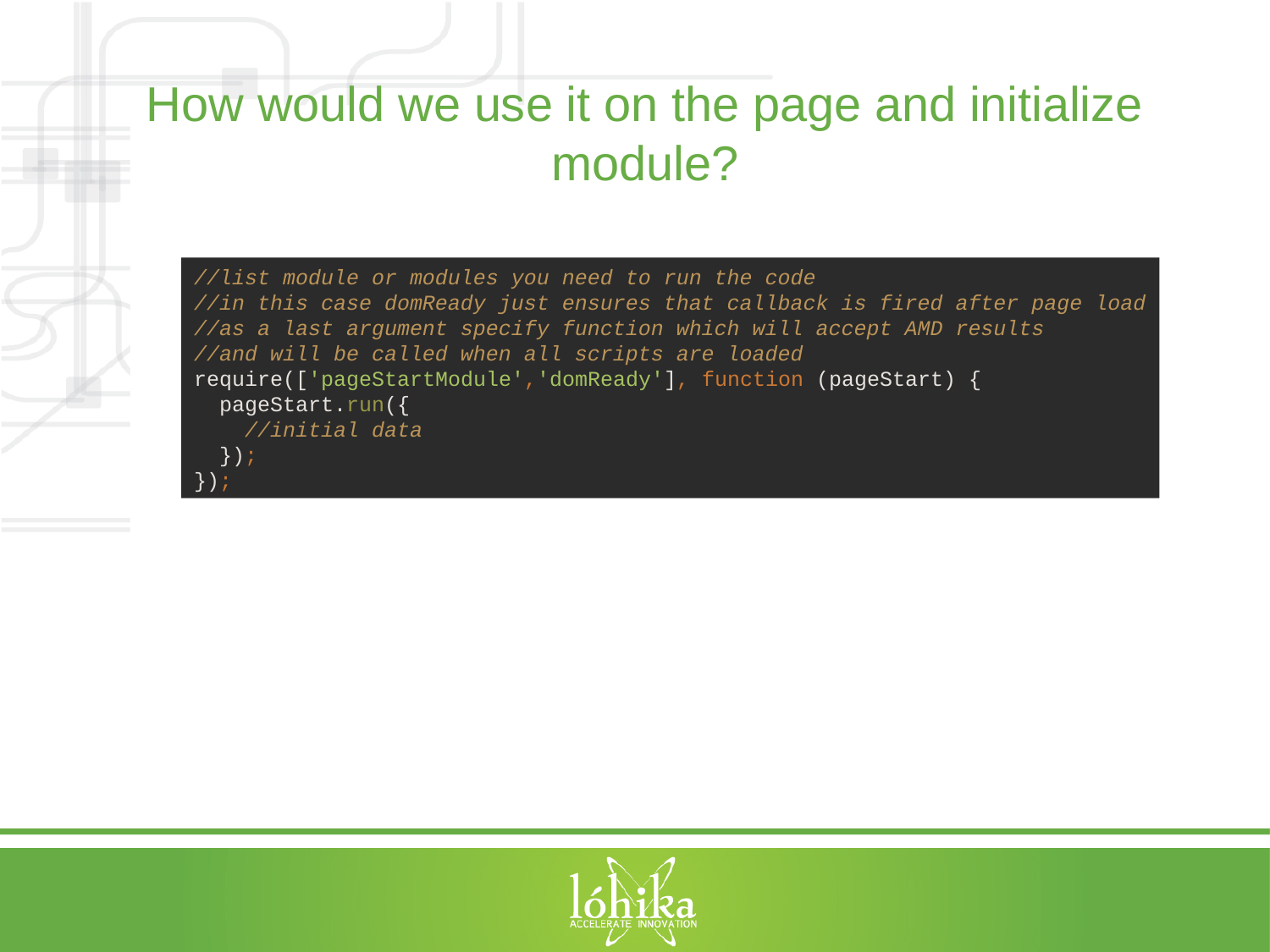

# How would we use it on the page and initialize module?

//list module or modules you need to run the code
//in this case domReady just ensures that callback is fired after page load
//as a last argument specify function which will accept AMD results
//and will be called when all scripts are loaded
require(['pageStartModule','domReady'], function (pageStart) {
  pageStart.run({
    //initial data
  });
});